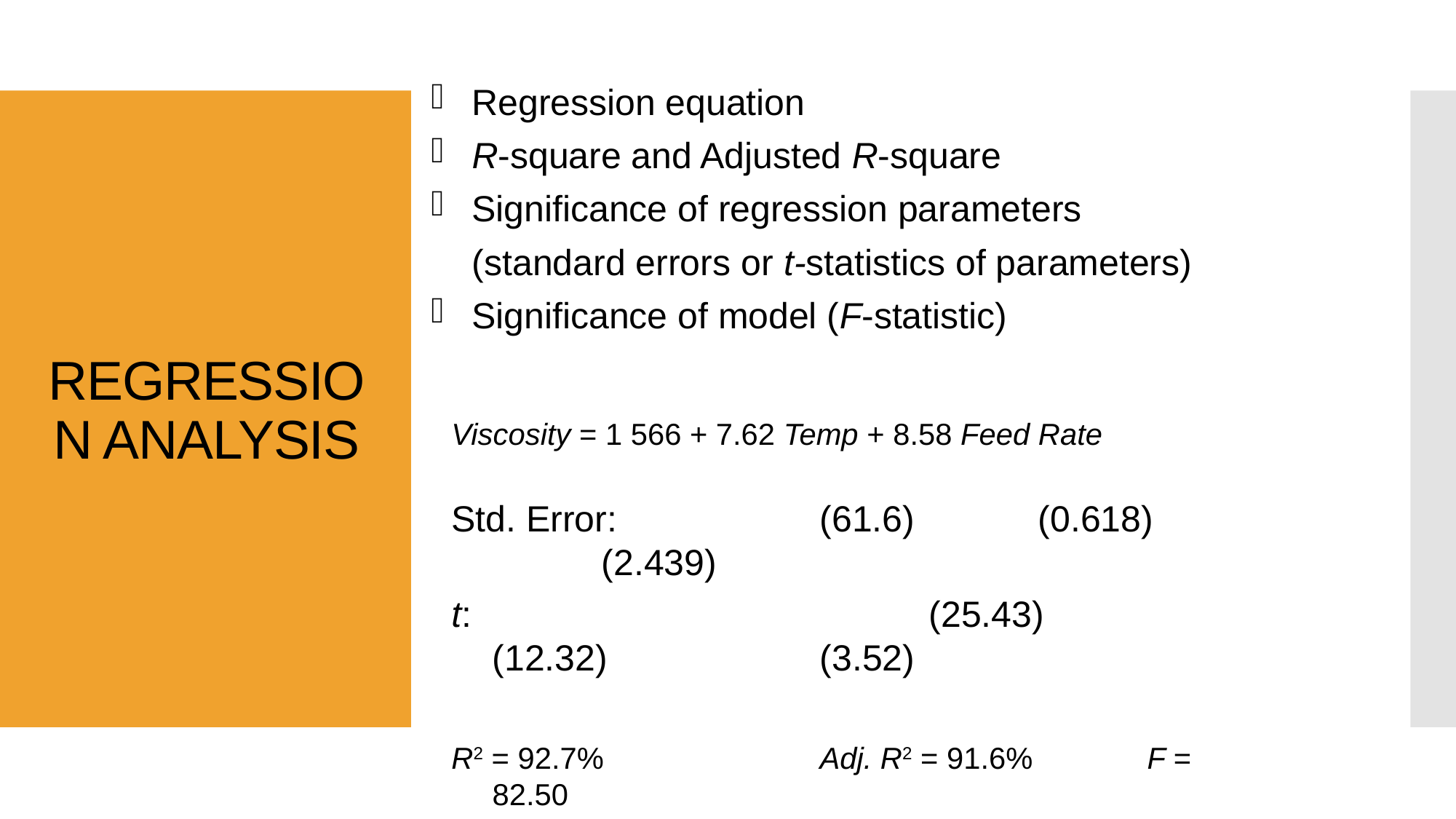

Regression equation
R-square and Adjusted R-square
Significance of regression parameters
	(standard errors or t-statistics of parameters)
Significance of model (F-statistic)
# REGRESSION ANALYSIS
Viscosity = 1 566 + 7.62 Temp + 8.58 Feed Rate

Std. Error:		(61.6)		(0.618)		(2.439)
t:					(25.43)		(12.32)		(3.52)

R2 = 92.7%		Adj. R2 = 91.6%		F = 82.50
R2: Coefficient of Multiple Determination